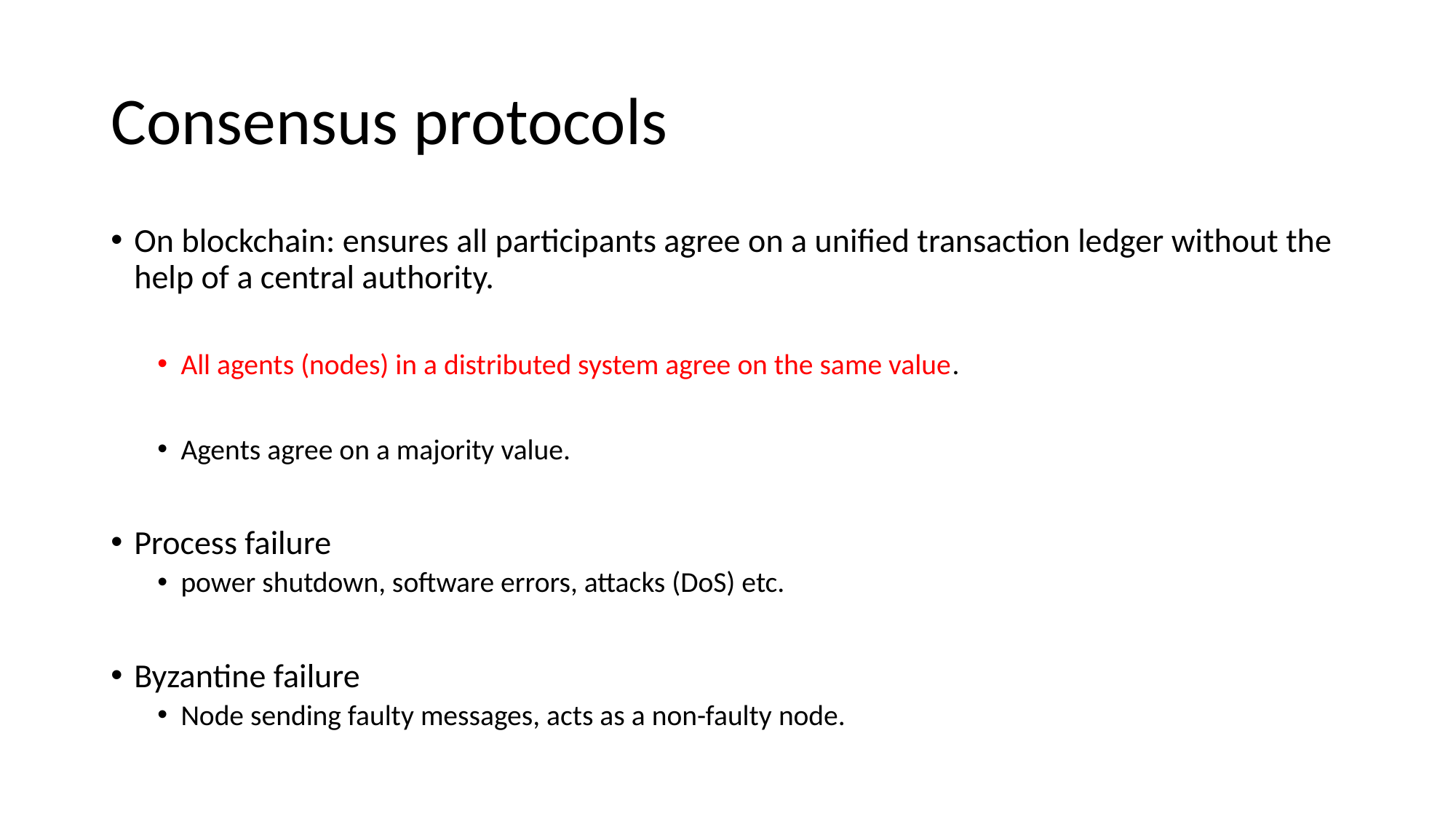

# Consensus protocols
On blockchain: ensures all participants agree on a unified transaction ledger without the help of a central authority.

All agents (nodes) in a distributed system agree on the same value.

Agents agree on a majority value.

Process failure
power shutdown, software errors, attacks (DoS) etc.

Byzantine failure
Node sending faulty messages, acts as a non-faulty node.